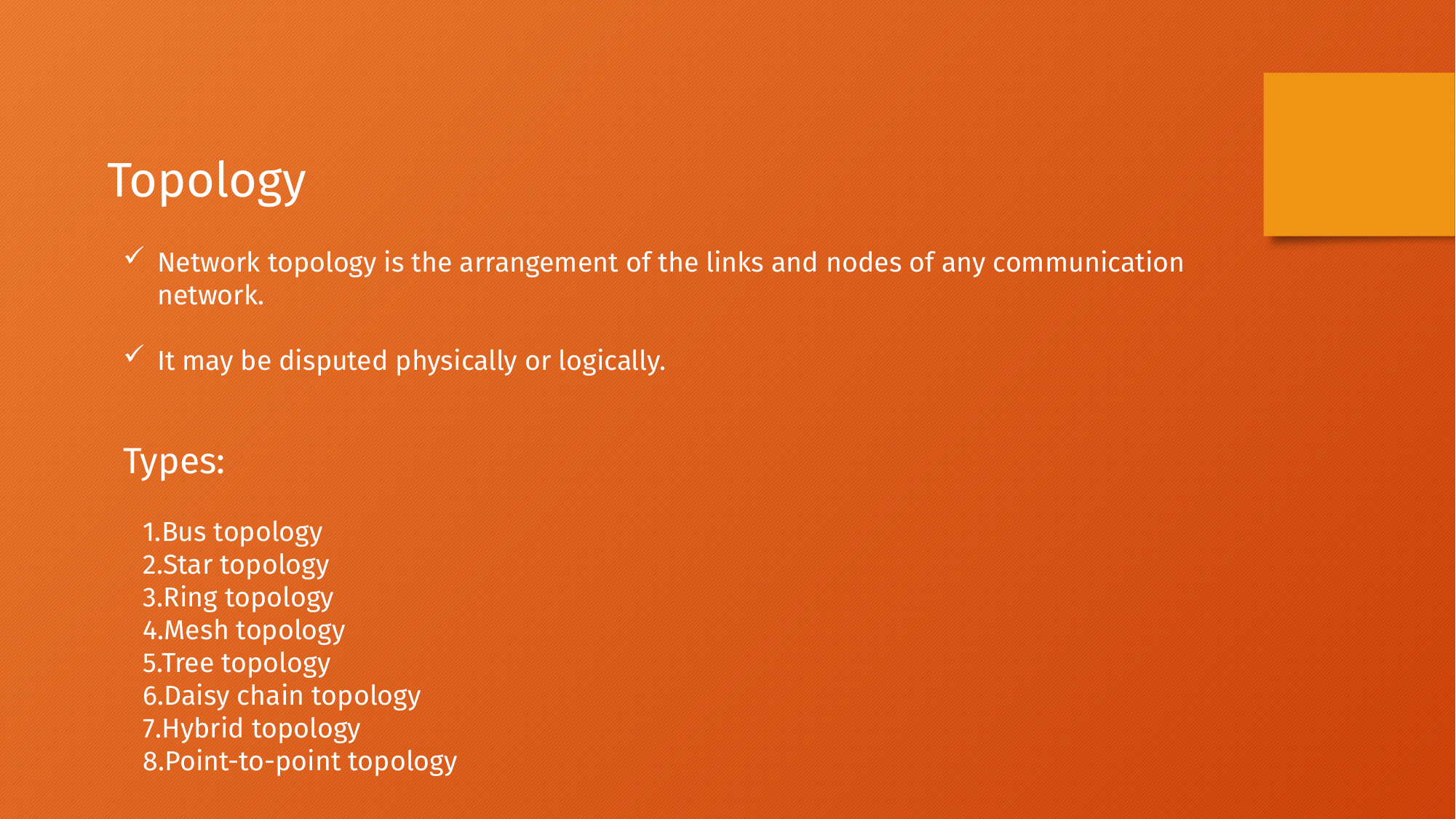

Topology
Network topology is the arrangement of the links and nodes of any communication network.

It may be disputed physically or logically.
Types:
1.Bus topology
2.Star topology
3.Ring topology
4.Mesh topology
5.Tree topology
6.Daisy chain topology
7.Hybrid topology
8.Point-to-point topology